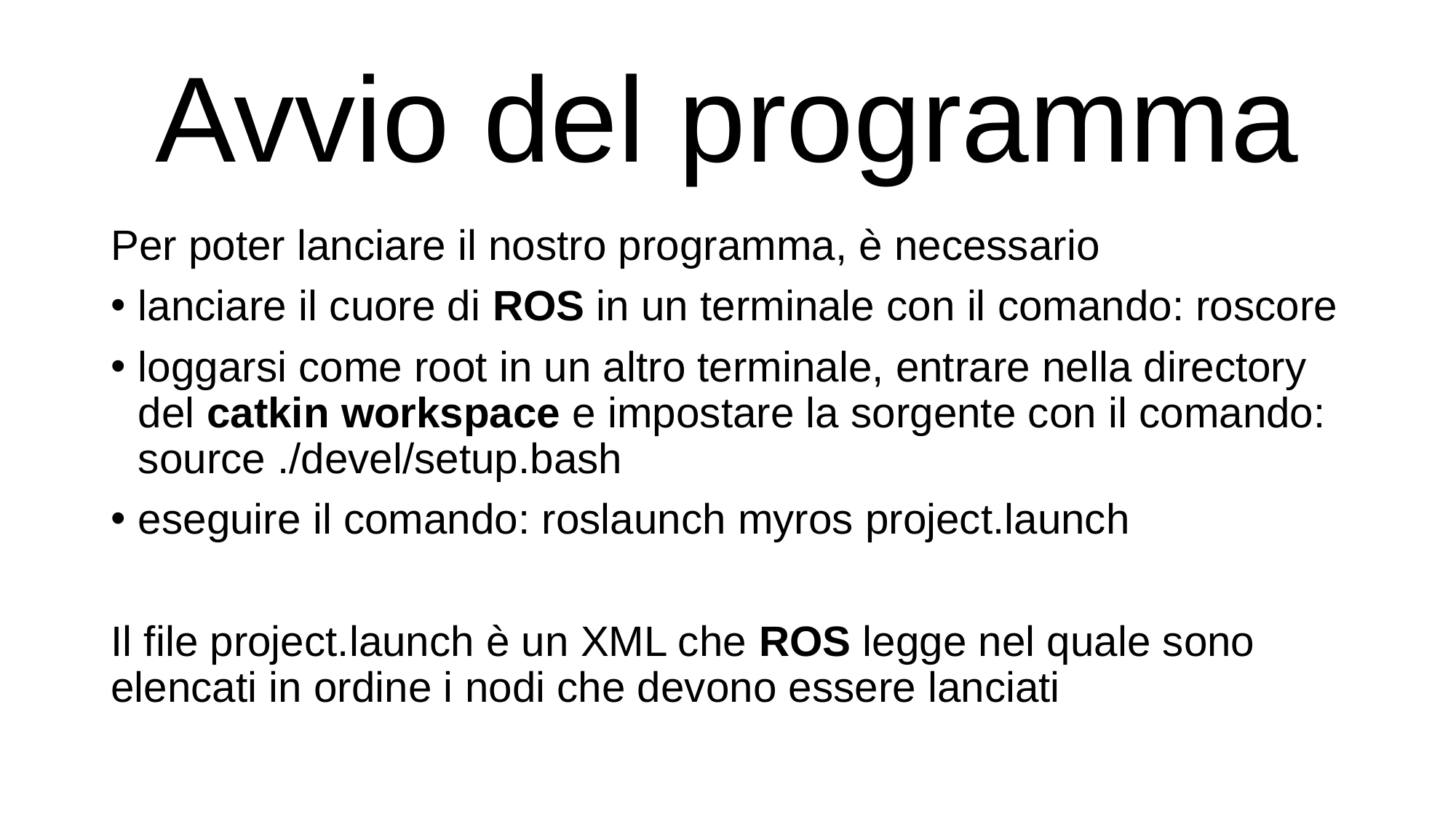

# Avvio del programma
Per poter lanciare il nostro programma, è necessario
lanciare il cuore di ROS in un terminale con il comando: roscore
loggarsi come root in un altro terminale, entrare nella directory del catkin workspace e impostare la sorgente con il comando: source ./devel/setup.bash
eseguire il comando: roslaunch myros project.launch

Il file project.launch è un XML che ROS legge nel quale sono elencati in ordine i nodi che devono essere lanciati